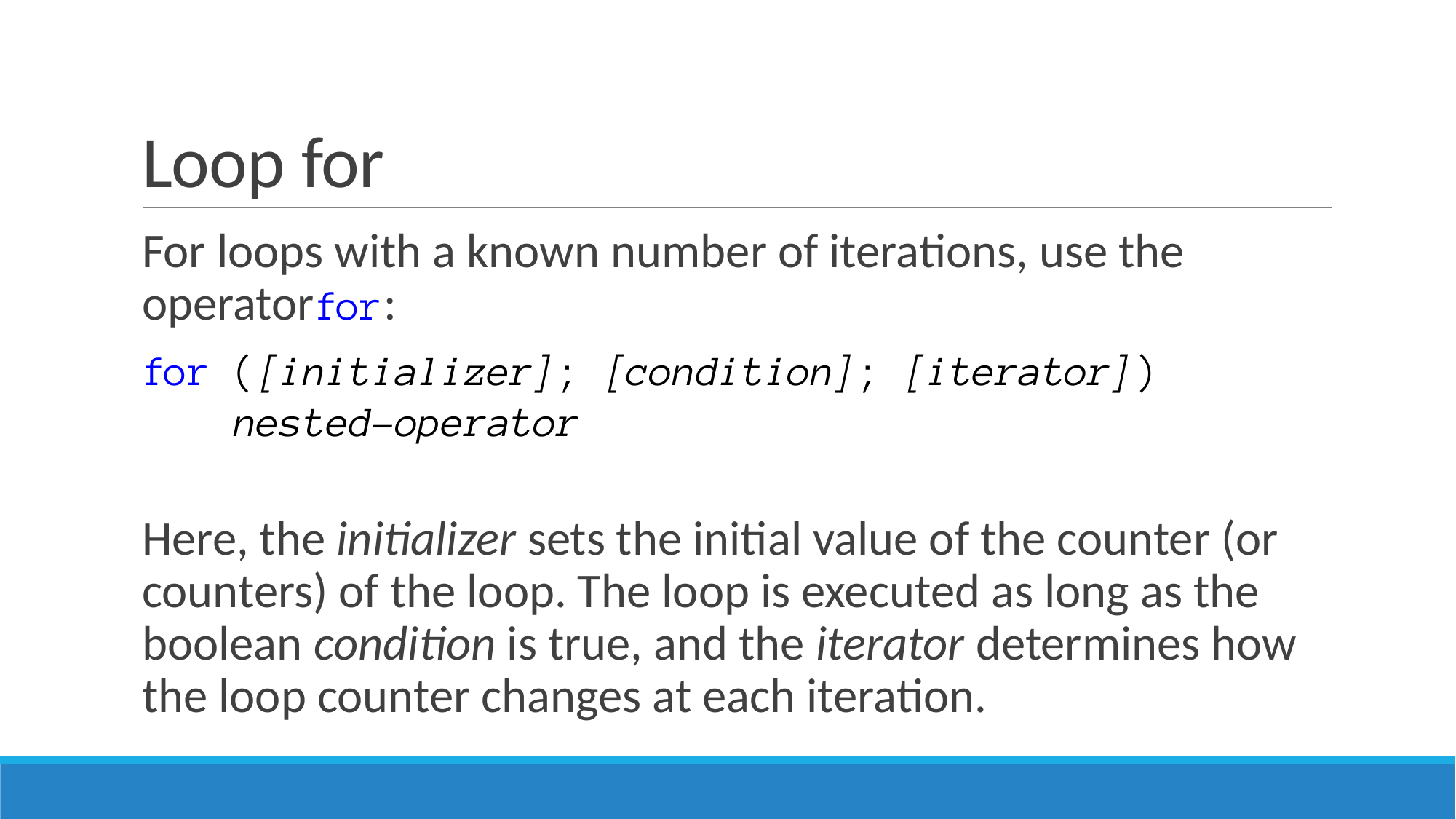

# Loop for
For loops with a known number of iterations, use the operatorfor:
for ([initializer]; [condition]; [iterator])
    nested-operator

Here, the initializer sets the initial value of the counter (or counters) of the loop. The loop is executed as long as the boolean condition is true, and the iterator determines how the loop counter changes at each iteration.